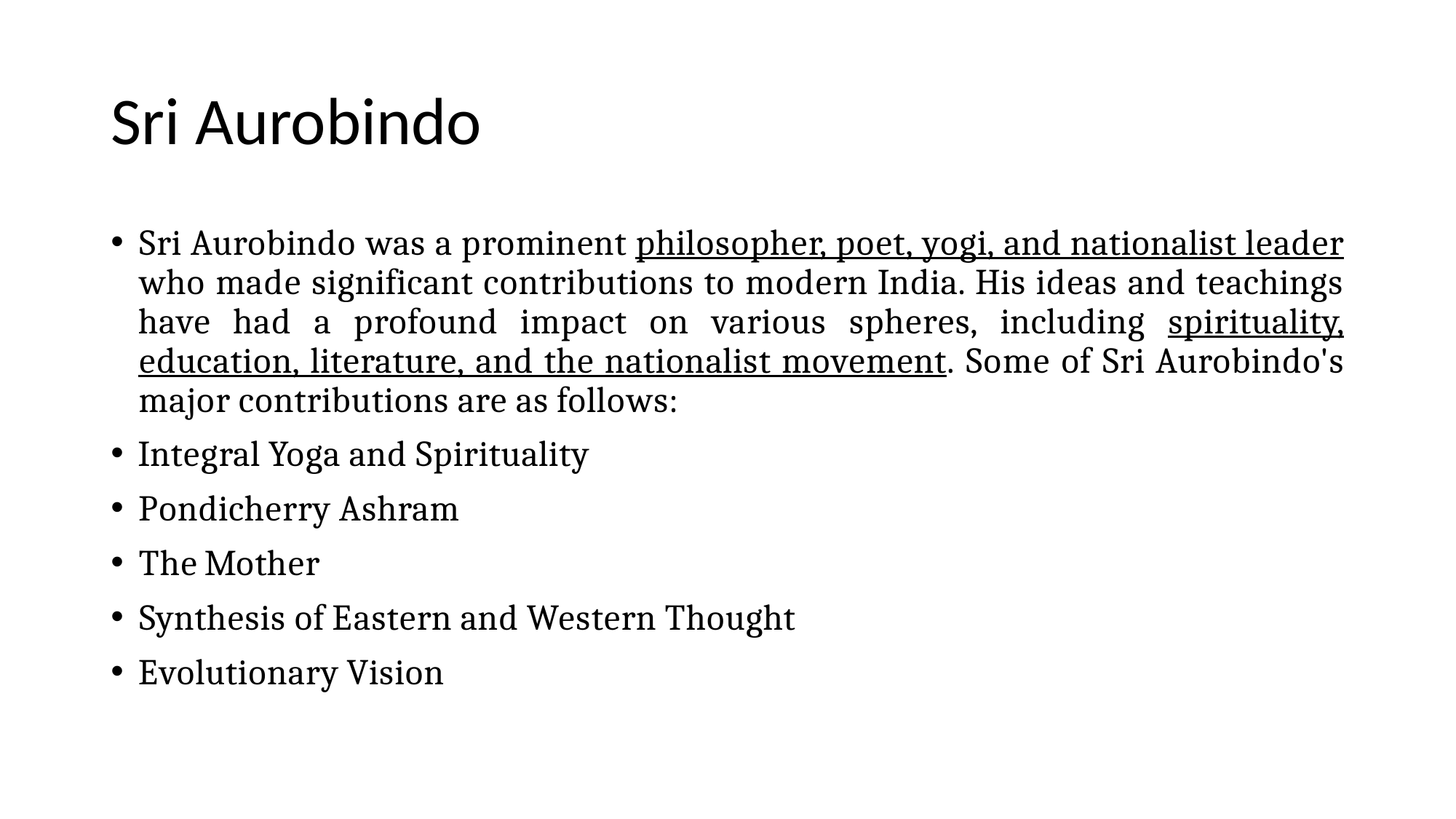

# Sri Aurobindo
Sri Aurobindo was a prominent philosopher, poet, yogi, and nationalist leader who made significant contributions to modern India. His ideas and teachings have had a profound impact on various spheres, including spirituality, education, literature, and the nationalist movement. Some of Sri Aurobindo's major contributions are as follows:
Integral Yoga and Spirituality
Pondicherry Ashram
The Mother
Synthesis of Eastern and Western Thought
Evolutionary Vision